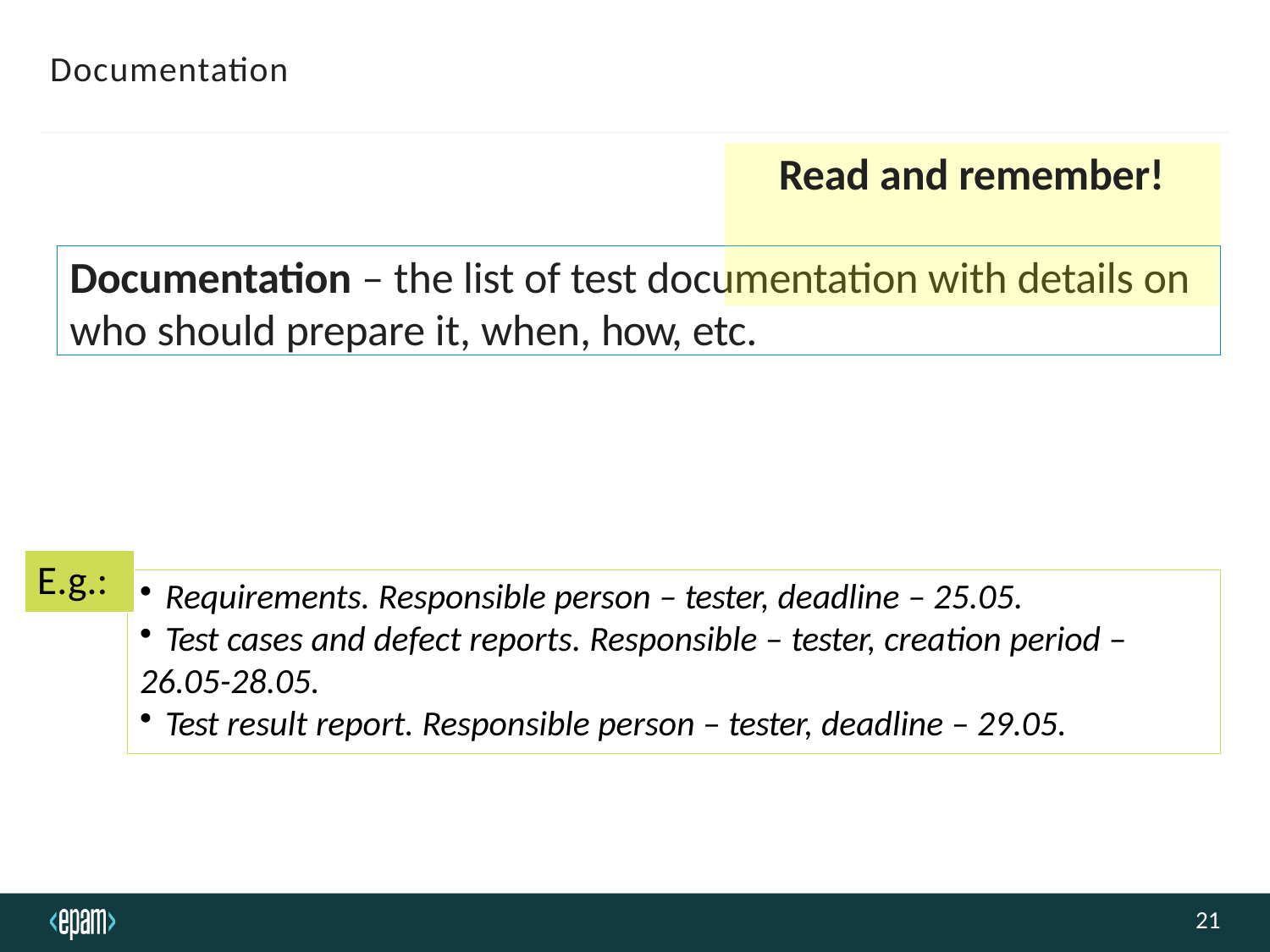

Documentation
# Read and remember!
Documentation – the list of test documentation with details on  who should prepare it, when, how, etc.

E.g.:

Requirements. Responsible person – tester, deadline – 25.05.
Test cases and defect reports. Responsible – tester, creation period –
26.05-28.05.
Test result report. Responsible person – tester, deadline – 29.05.
21